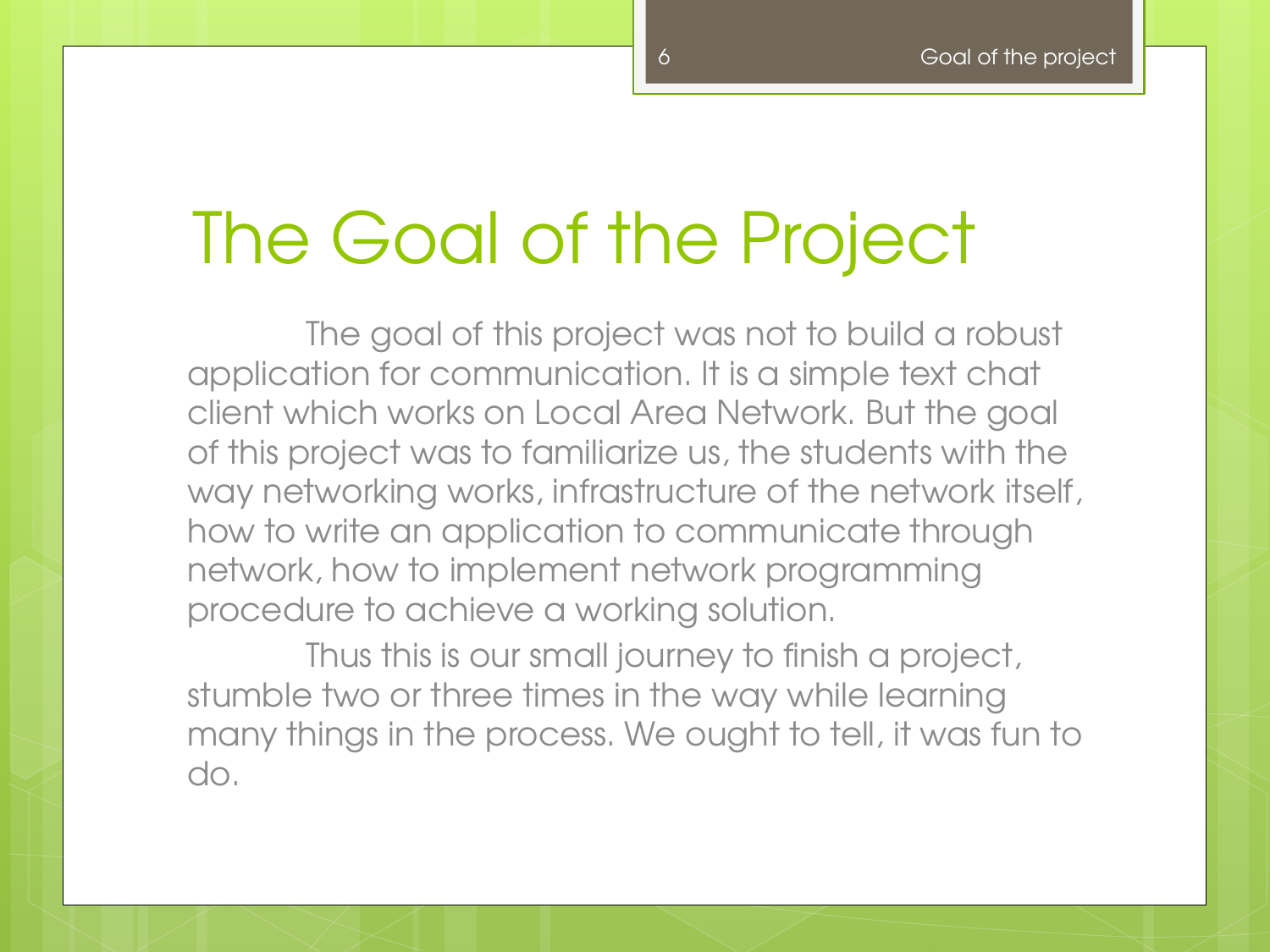

6
Goal of the project
# The Goal of the Project
	The goal of this project was not to build a robust application for communication. It is a simple text chat client which works on Local Area Network. But the goal of this project was to familiarize us, the students with the way networking works, infrastructure of the network itself, how to write an application to communicate through network, how to implement network programming procedure to achieve a working solution.
	Thus this is our small journey to finish a project, stumble two or three times in the way while learning many things in the process. We ought to tell, it was fun to do.